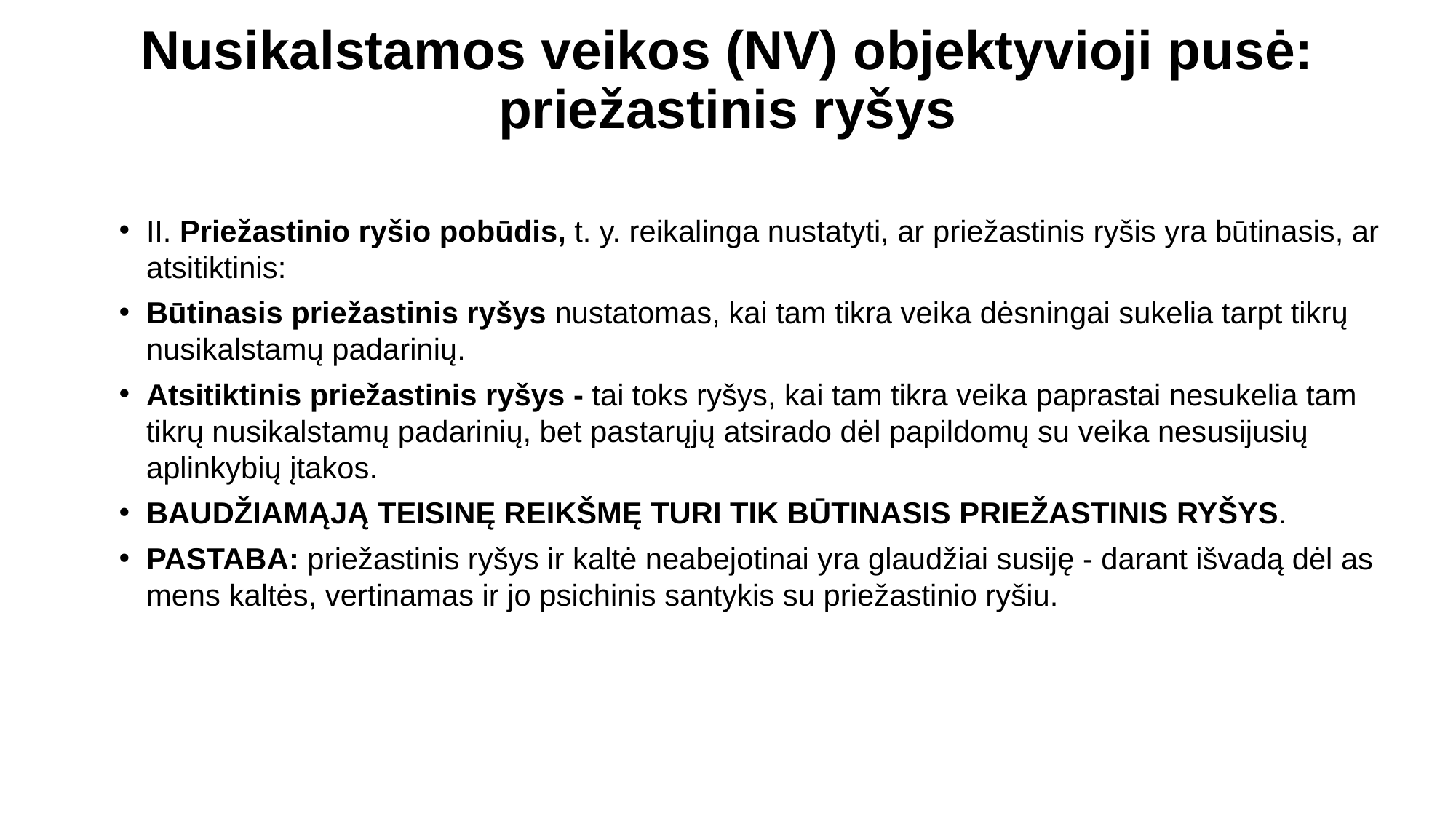

# Nusikalstamos veikos (NV) objektyvioji pusė: priežastinis ryšys

II. Priežastinio ryšio pobū­dis, t. y. reikalinga nustatyti, ar priežastinis ryšis yra būtinasis, ar atsitiktinis:
Būtinasis priežastinis ryšys nustatomas, kai tam tikra veika dėsningai sukelia tarpt tikrų nusikalstamų padarinių.
Atsitik­tinis priežastinis ryšys - tai toks ryšys, kai tam tikra veika paprastai nesukelia tam tikrų nusikalstamų padarinių, bet pastarųjų atsirado dėl papildomų su veika nesusijusių aplinkybių įtakos.
BAUDŽIAMĄJĄ TEISI­NĘ REIKŠMĘ TURI TIK BŪTINASIS PRIEŽASTINIS RYŠYS.
PASTABA: priežastinis ryšys ir kaltė neabejotinai yra glaudžiai susiję - darant išvadą dėl as­mens kaltės, vertinamas ir jo psichinis santykis su priežastinio ryšiu.